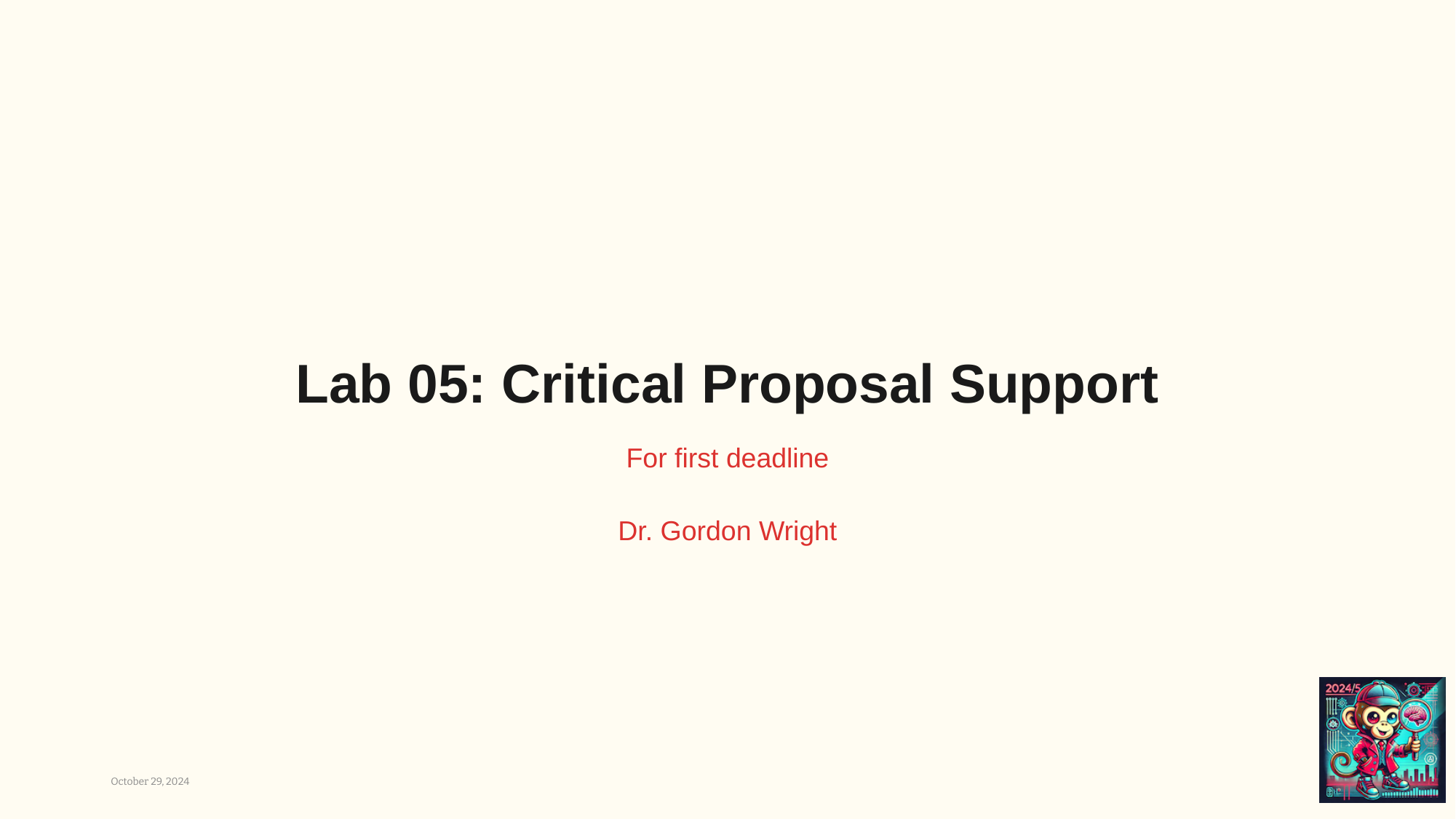

# Lab 05: Critical Proposal Support
For first deadline
Dr. Gordon Wright
October 29, 2024